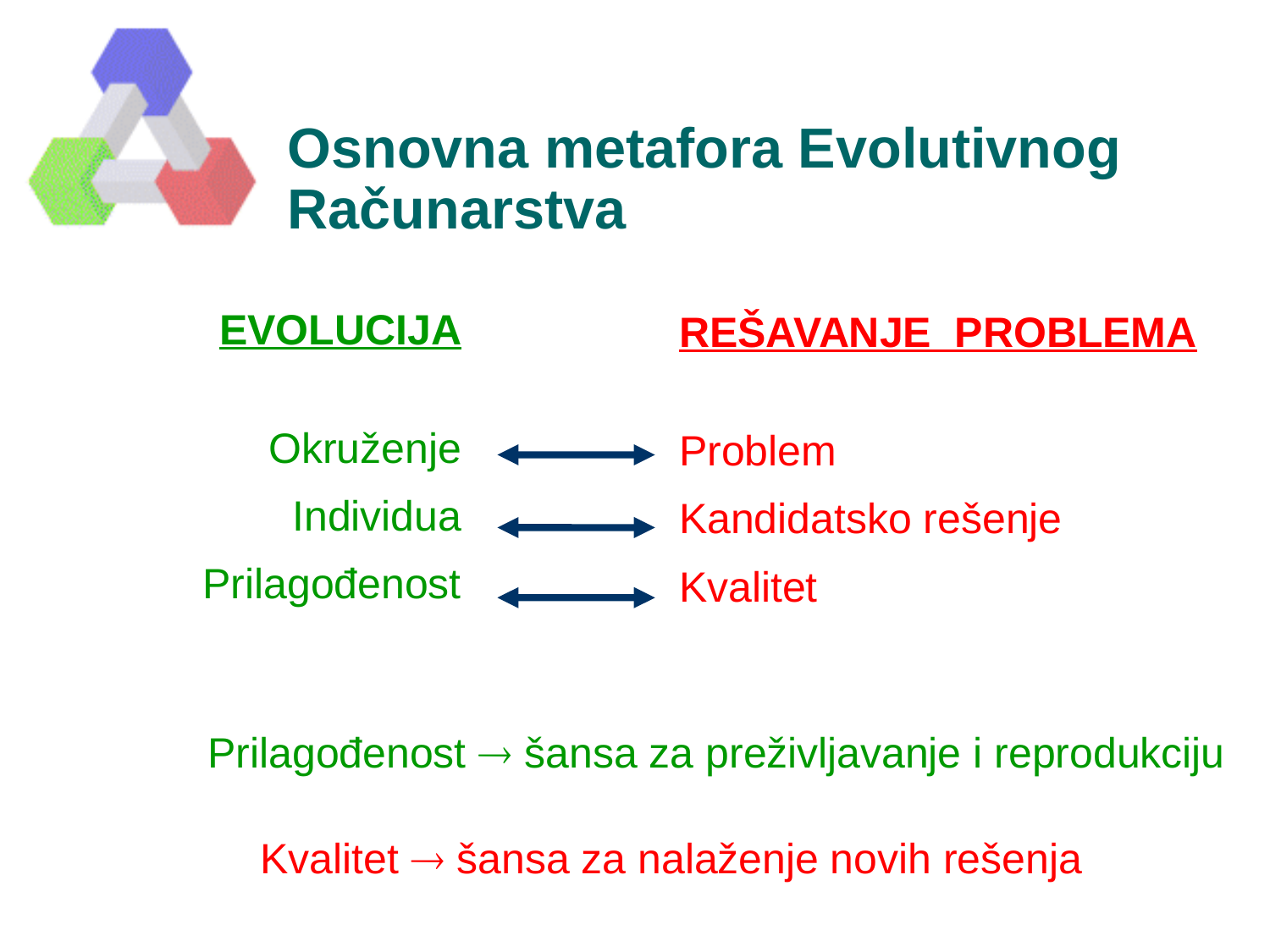

# Osnovna metafora Evolutivnog Računarstva
EVOLUCIJA

Okruženje
Individua
Prilagođenost

REŠAVANJE  PROBLEMA

Problem
Kandidatsko rešenje
Kvalitet

Prilagođenost → šansa za preživljavanje i reprodukciju
Kvalitet → šansa za nalaženje novih rešenja